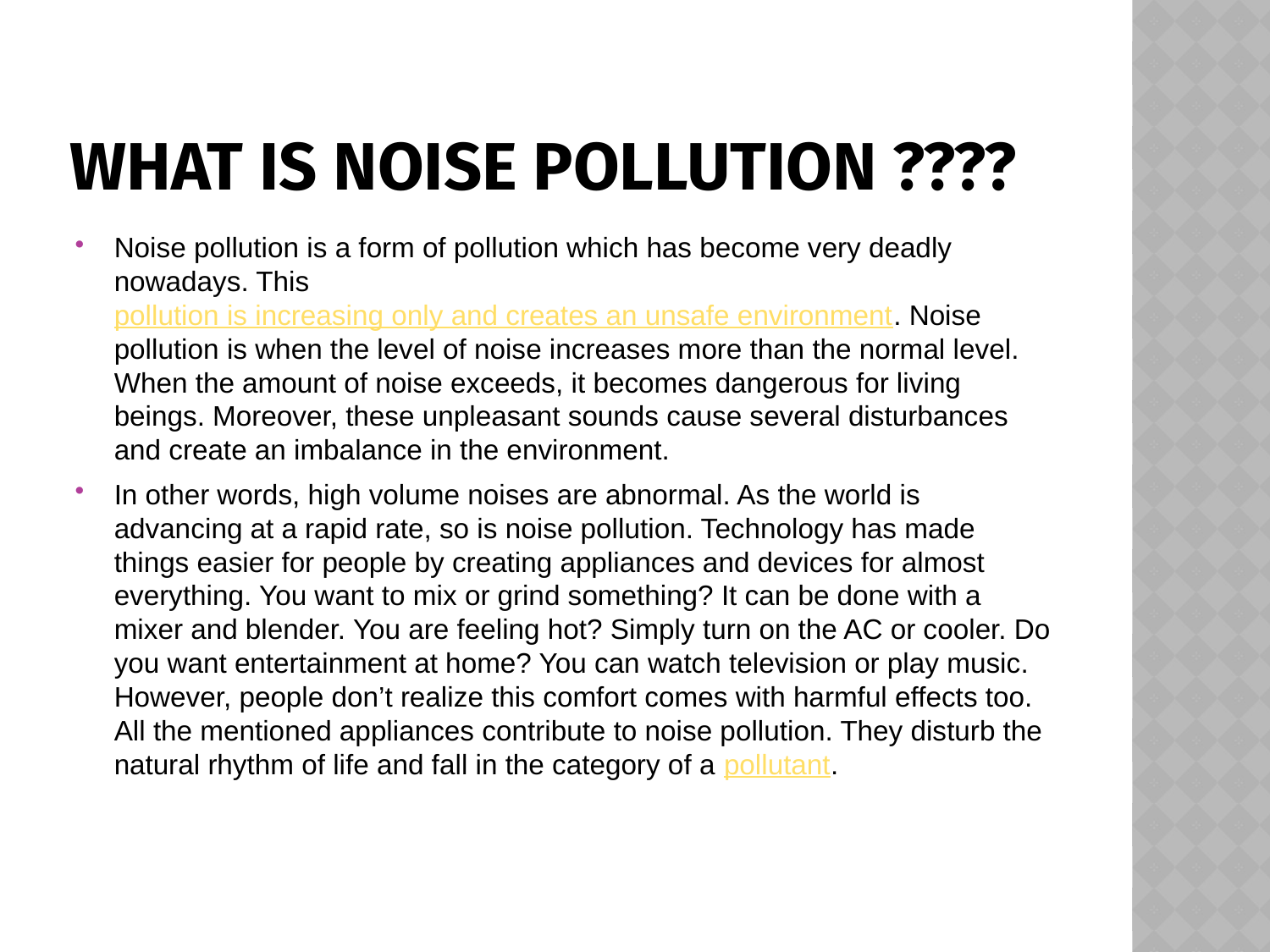

# WHAT IS NOISE POLLUTION ????
Noise pollution is a form of pollution which has become very deadly nowadays. This pollution is increasing only and creates an unsafe environment. Noise pollution is when the level of noise increases more than the normal level. When the amount of noise exceeds, it becomes dangerous for living beings. Moreover, these unpleasant sounds cause several disturbances and create an imbalance in the environment.
In other words, high volume noises are abnormal. As the world is advancing at a rapid rate, so is noise pollution. Technology has made things easier for people by creating appliances and devices for almost everything. You want to mix or grind something? It can be done with a mixer and blender. You are feeling hot? Simply turn on the AC or cooler. Do you want entertainment at home? You can watch television or play music. However, people don’t realize this comfort comes with harmful effects too. All the mentioned appliances contribute to noise pollution. They disturb the natural rhythm of life and fall in the category of a pollutant.